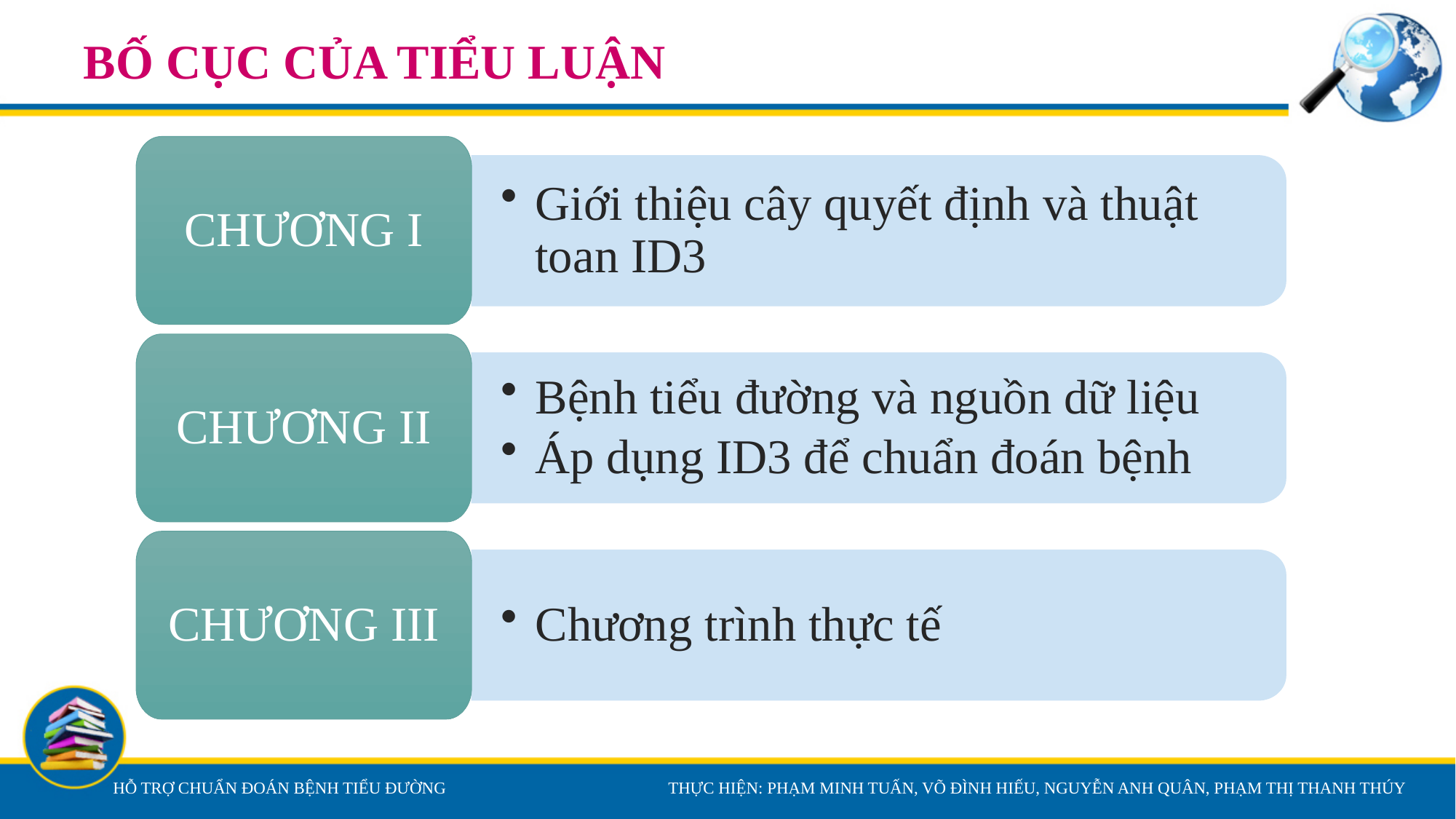

# BỐ CỤC CỦA TIỂU LUẬN
CHƯƠNG I
Giới thiệu cây quyết định và thuật toan ID3
CHƯƠNG II
Bệnh tiểu đường và nguồn dữ liệu
Áp dụng ID3 để chuẩn đoán bệnh
CHƯƠNG III
Chương trình thực tế